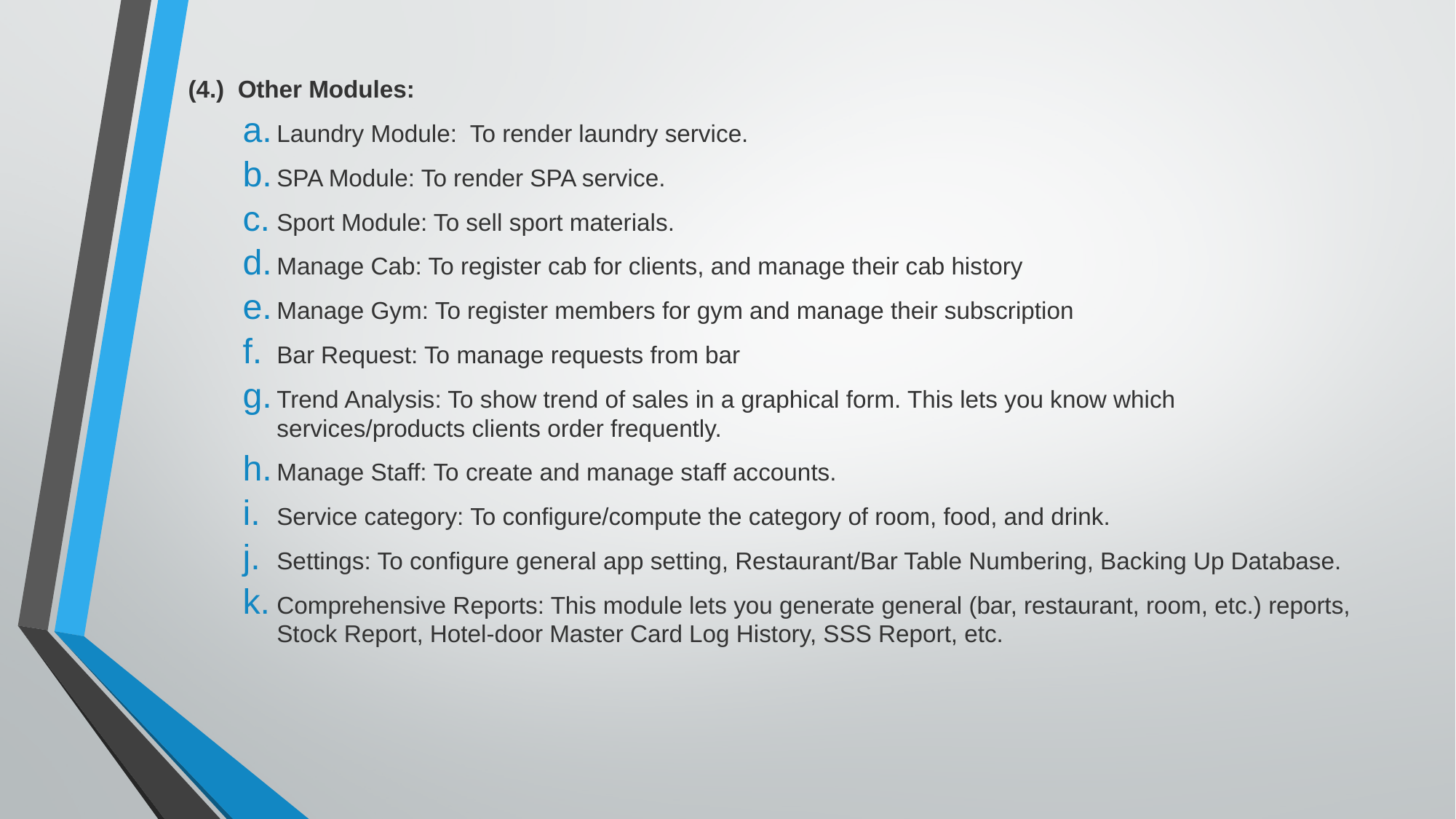

(4.)  Other Modules:
Laundry Module:  To render laundry service.
SPA Module: To render SPA service.
Sport Module: To sell sport materials.
Manage Cab: To register cab for clients, and manage their cab history
Manage Gym: To register members for gym and manage their subscription
Bar Request: To manage requests from bar
Trend Analysis: To show trend of sales in a graphical form. This lets you know which services/products clients order frequently.
Manage Staff: To create and manage staff accounts.
Service category: To configure/compute the category of room, food, and drink.
Settings: To configure general app setting, Restaurant/Bar Table Numbering, Backing Up Database.
Comprehensive Reports: This module lets you generate general (bar, restaurant, room, etc.) reports, Stock Report, Hotel-door Master Card Log History, SSS Report, etc.